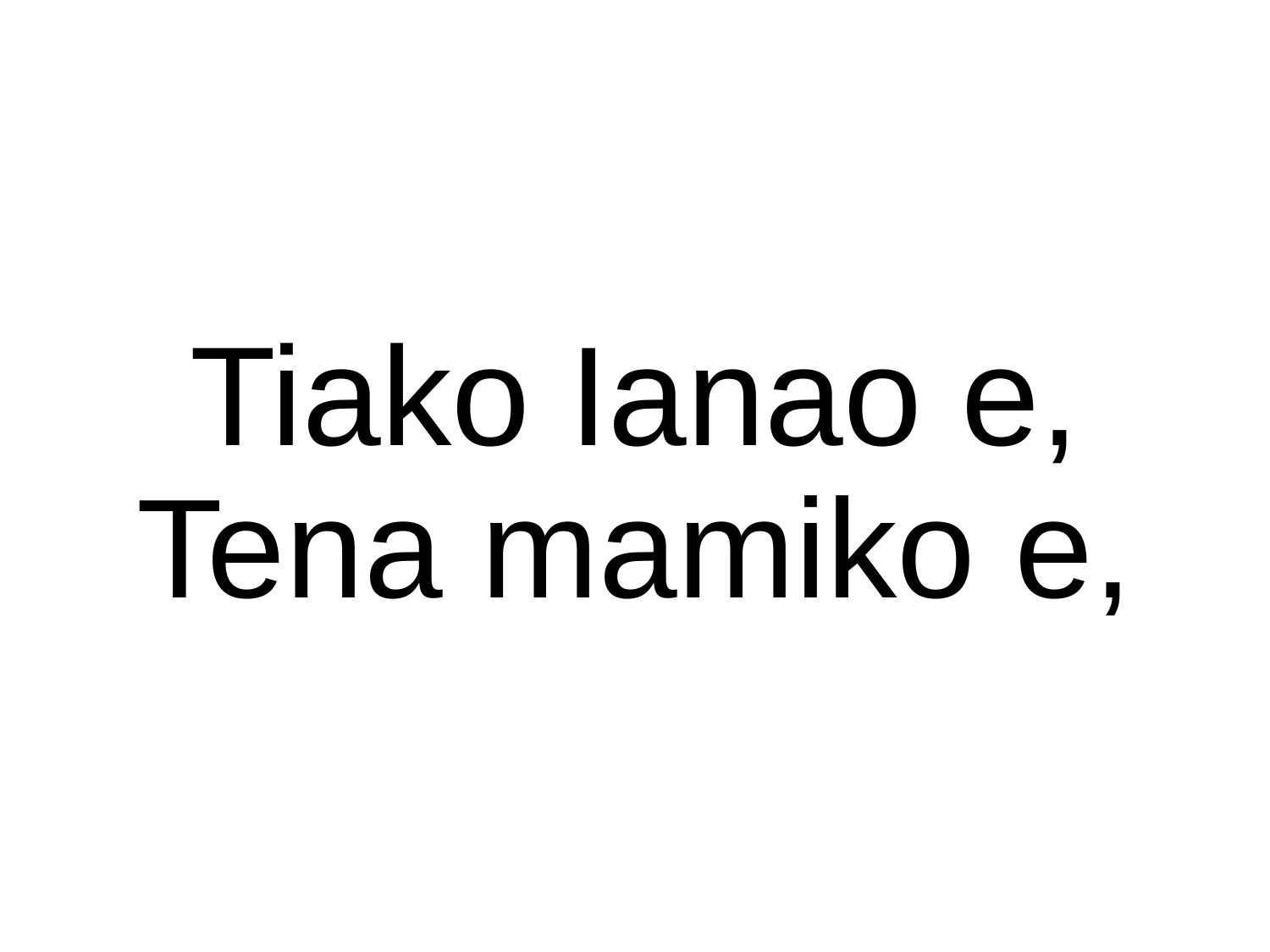

# Tiako Ianao e, Tena mamiko e,